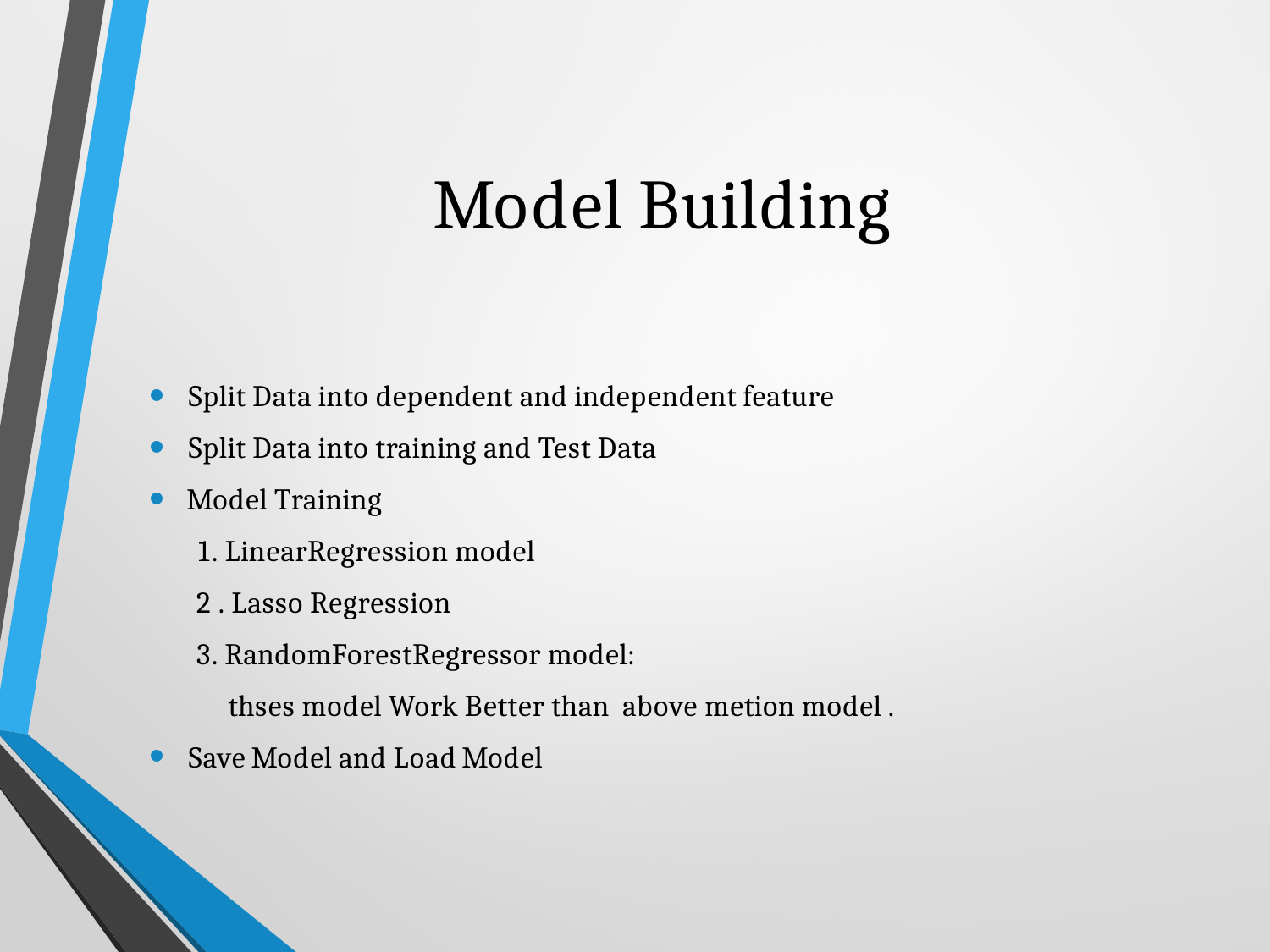

# Model Building
Split Data into dependent and independent feature
Split Data into training and Test Data
Model Training
       1. LinearRegression model
       2 . Lasso Regression
       3. RandomForestRegressor model:
            thses model Work Better than  above metion model .
Save Model and Load Model